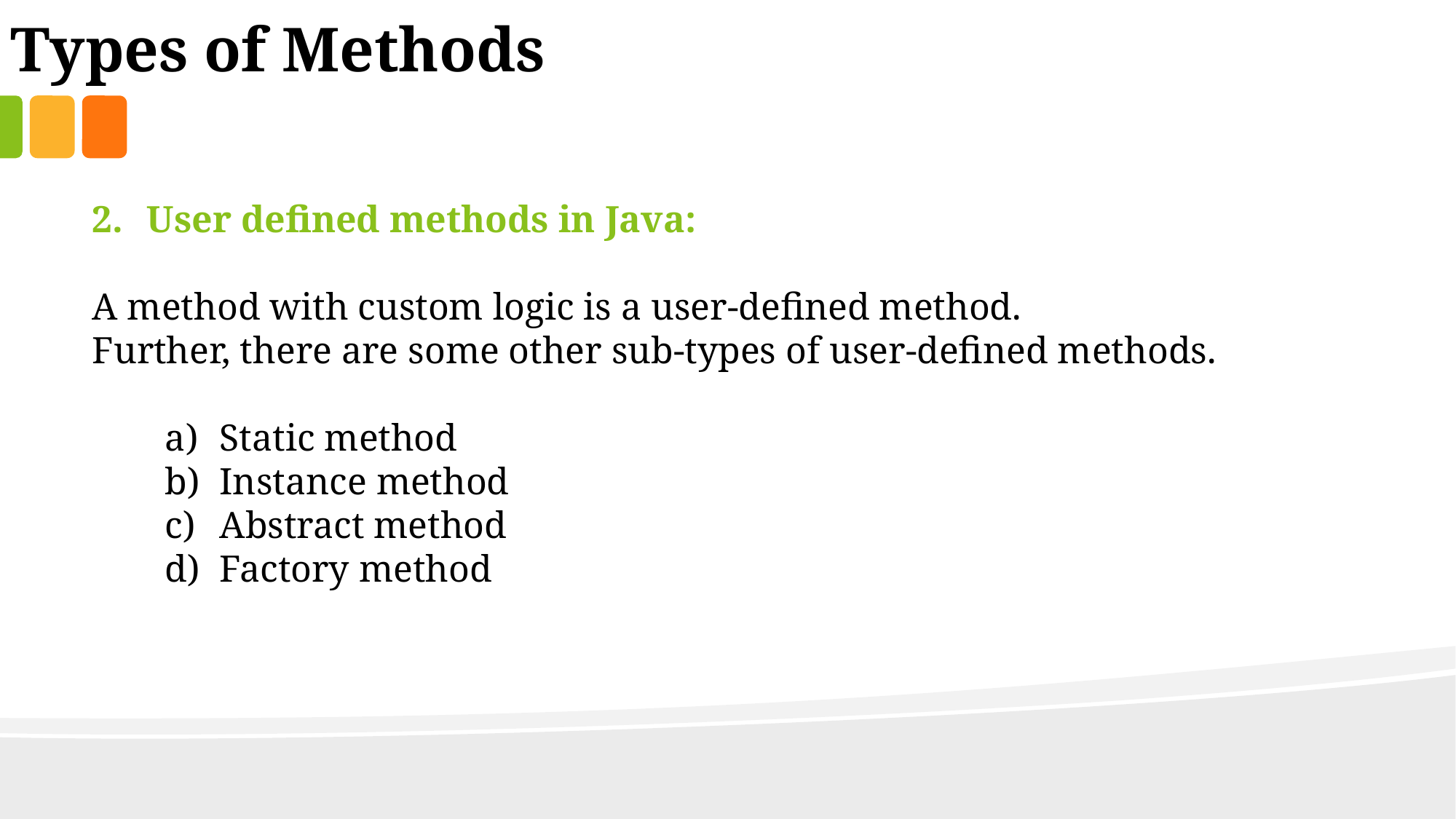

Types of Methods
User defined methods in Java:

A method with custom logic is a user-defined method.
Further, there are some other sub-types of user-defined methods.

Static method
Instance method
Abstract method
Factory method